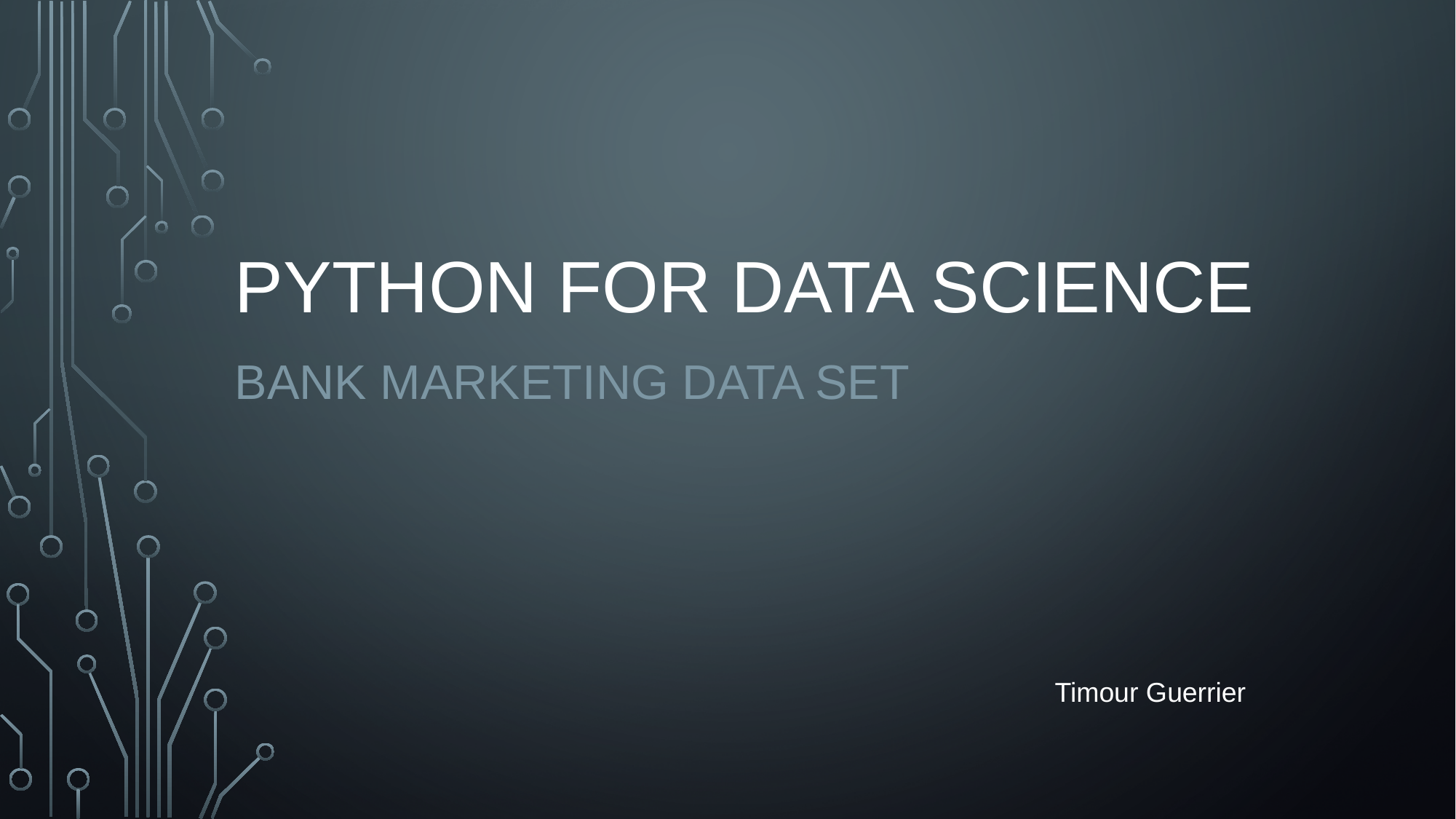

# Python for data science
Bank marketing data set
Timour Guerrier